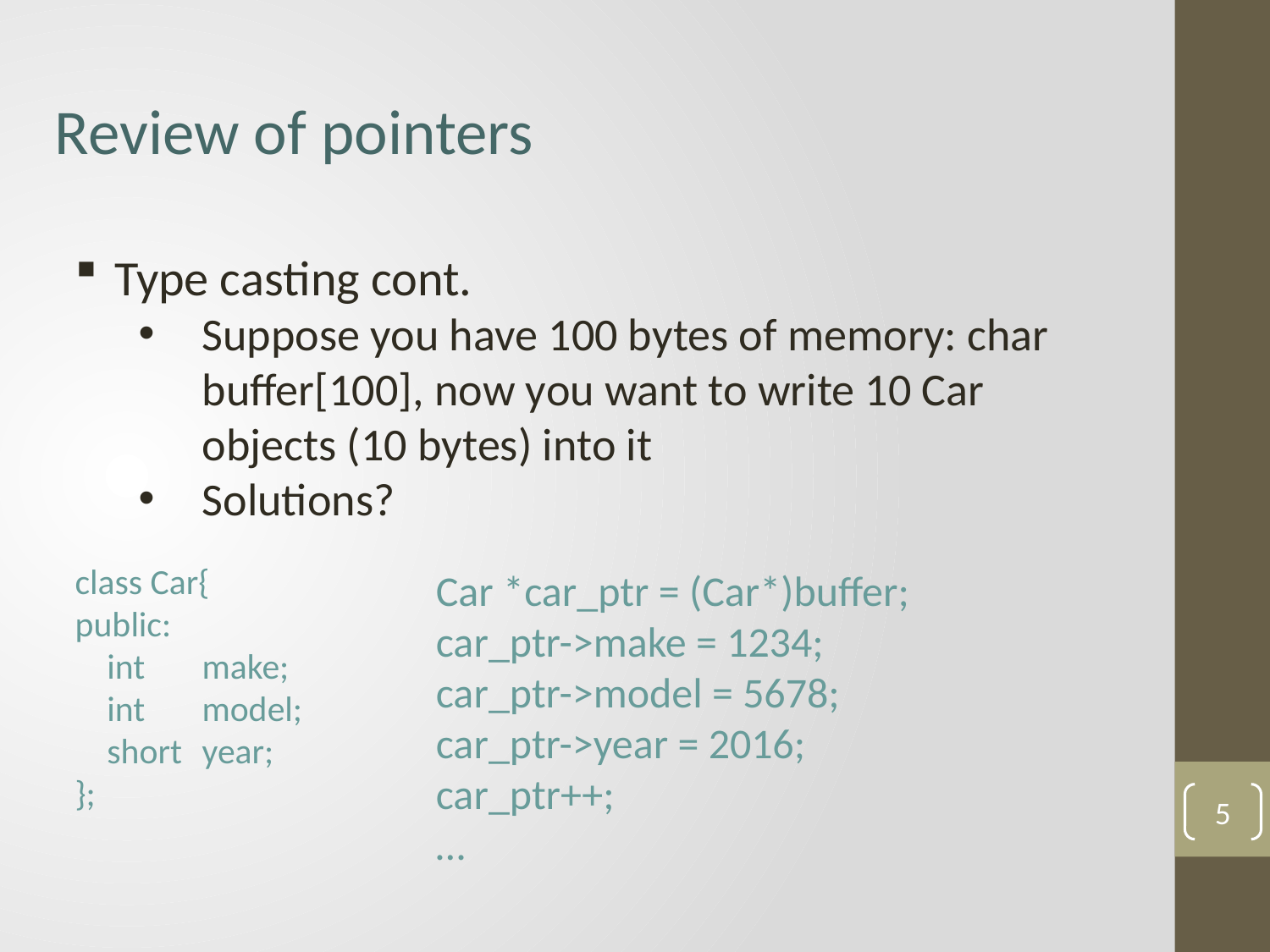

Review of pointers
Type casting cont.
Suppose you have 100 bytes of memory: char buffer[100], now you want to write 10 Car objects (10 bytes) into it
Solutions?
class Car{
public:
    int	make;
    int	model;
    short	year;
};
Car *car_ptr = (Car*)buffer;
car_ptr->make = 1234;
car_ptr->model = 5678;
car_ptr->year = 2016;
car_ptr++;
…

5